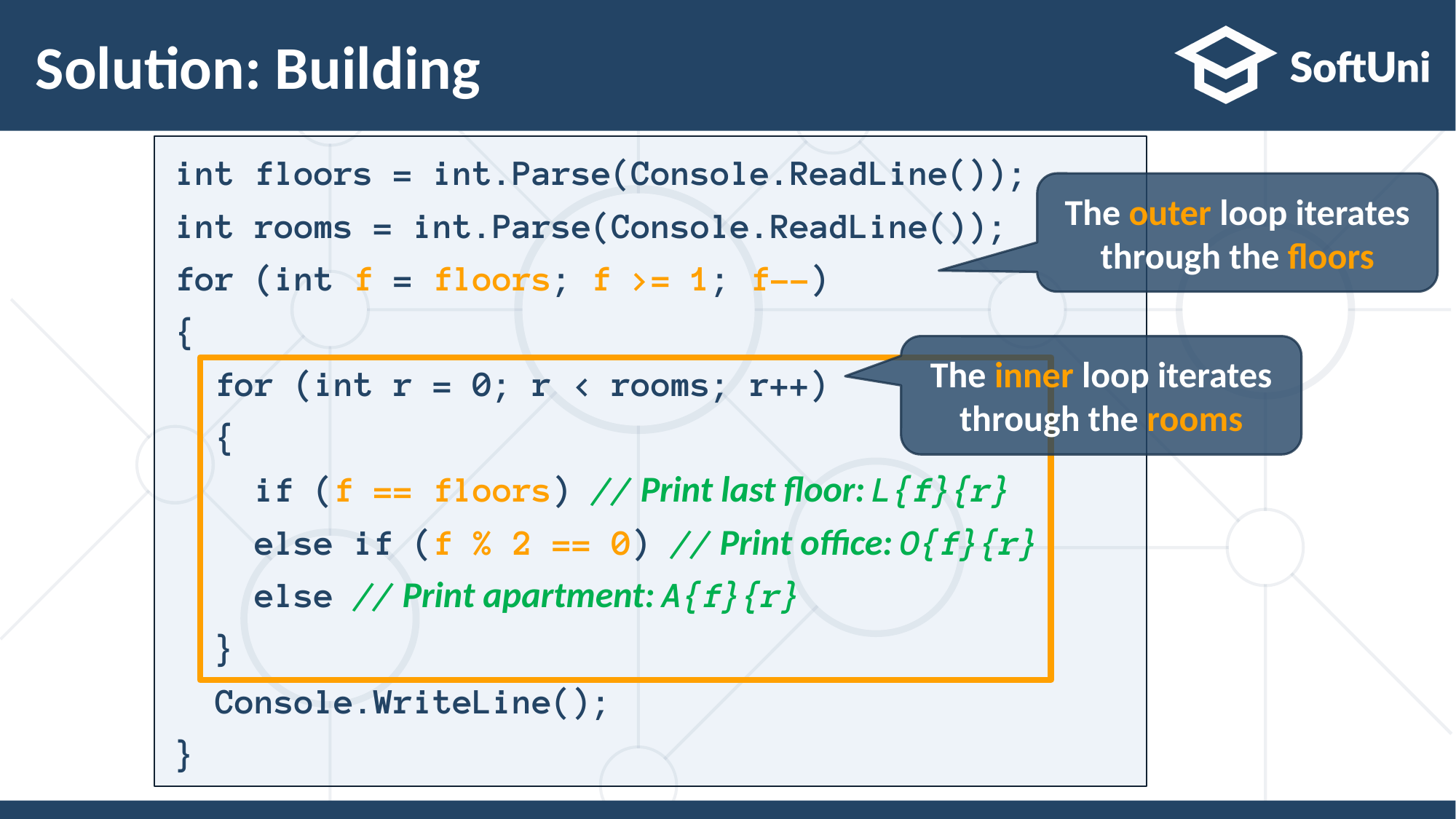

# Solution: Building
int floors = int.Parse(Console.ReadLine());
int rooms = int.Parse(Console.ReadLine());
for (int f = floors; f >= 1; f--)
{
  for (int r = 0; r < rooms; r++)
  {
    if (f == floors) // Print last floor: L{f}{r}
    else if (f % 2 == 0) // Print office: O{f}{r}
    else // Print apartment: A{f}{r}
  }
  Console.WriteLine();
}
The outer loop iterates through the floors
The inner loop iterates through the rooms